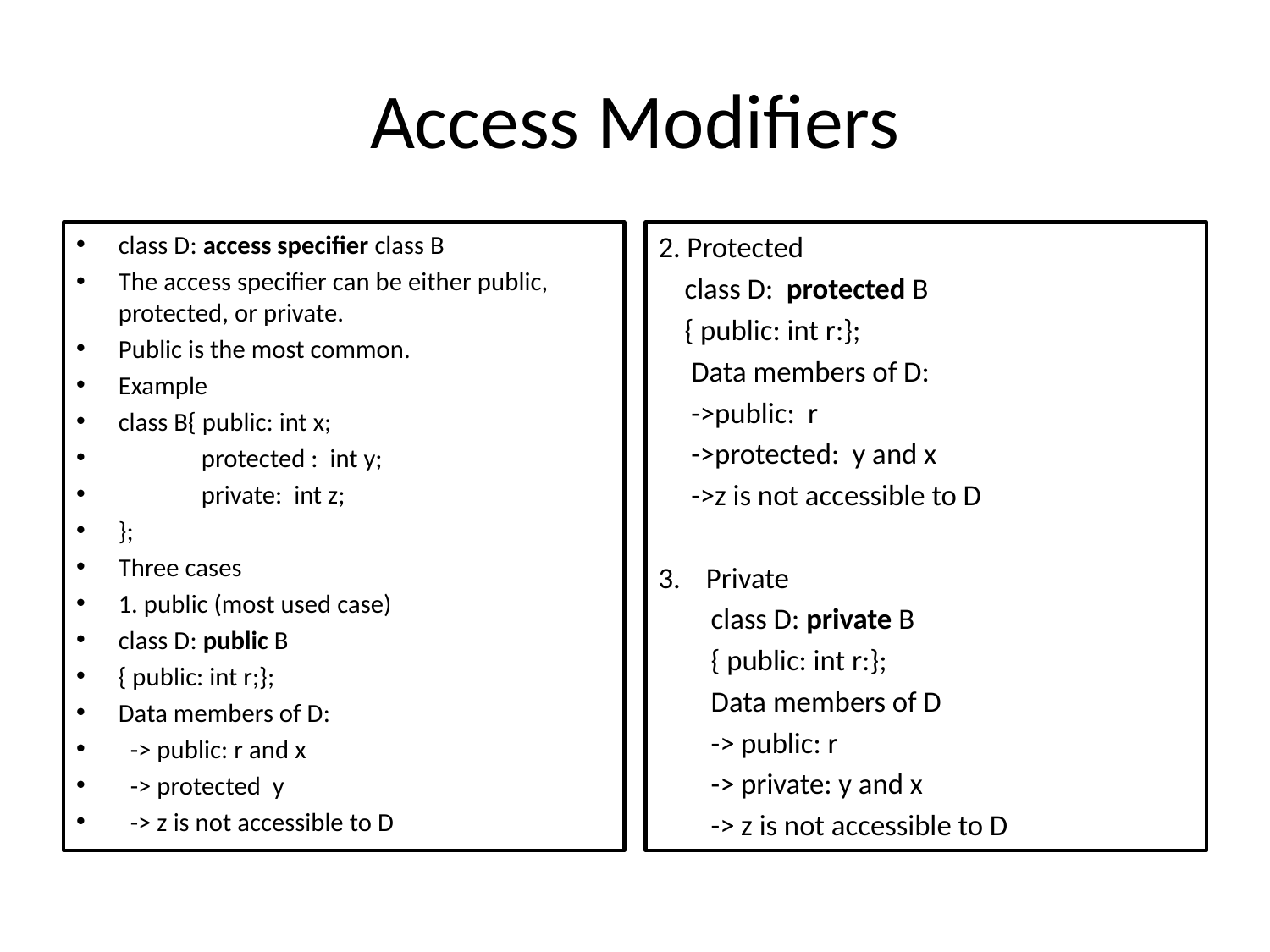

# Access Modifiers
class D: access specifier class B
The access specifier can be either public, protected, or private.
Public is the most common.
Example
class B{ public: int x;
              protected :  int y;
              private:  int z;
};
Three cases
1. public (most used case)
class D: public B
{ public: int r;};
Data members of D:
  -> public: r and x
  -> protected  y
  -> z is not accessible to D
2. Protected
    class D:  protected B
    { public: int r:};
     Data members of D:
     ->public:  r
     ->protected:  y and x
     ->z is not accessible to D

Private
        class D: private B
        { public: int r:};
        Data members of D
        -> public: r
        -> private: y and x
        -> z is not accessible to D